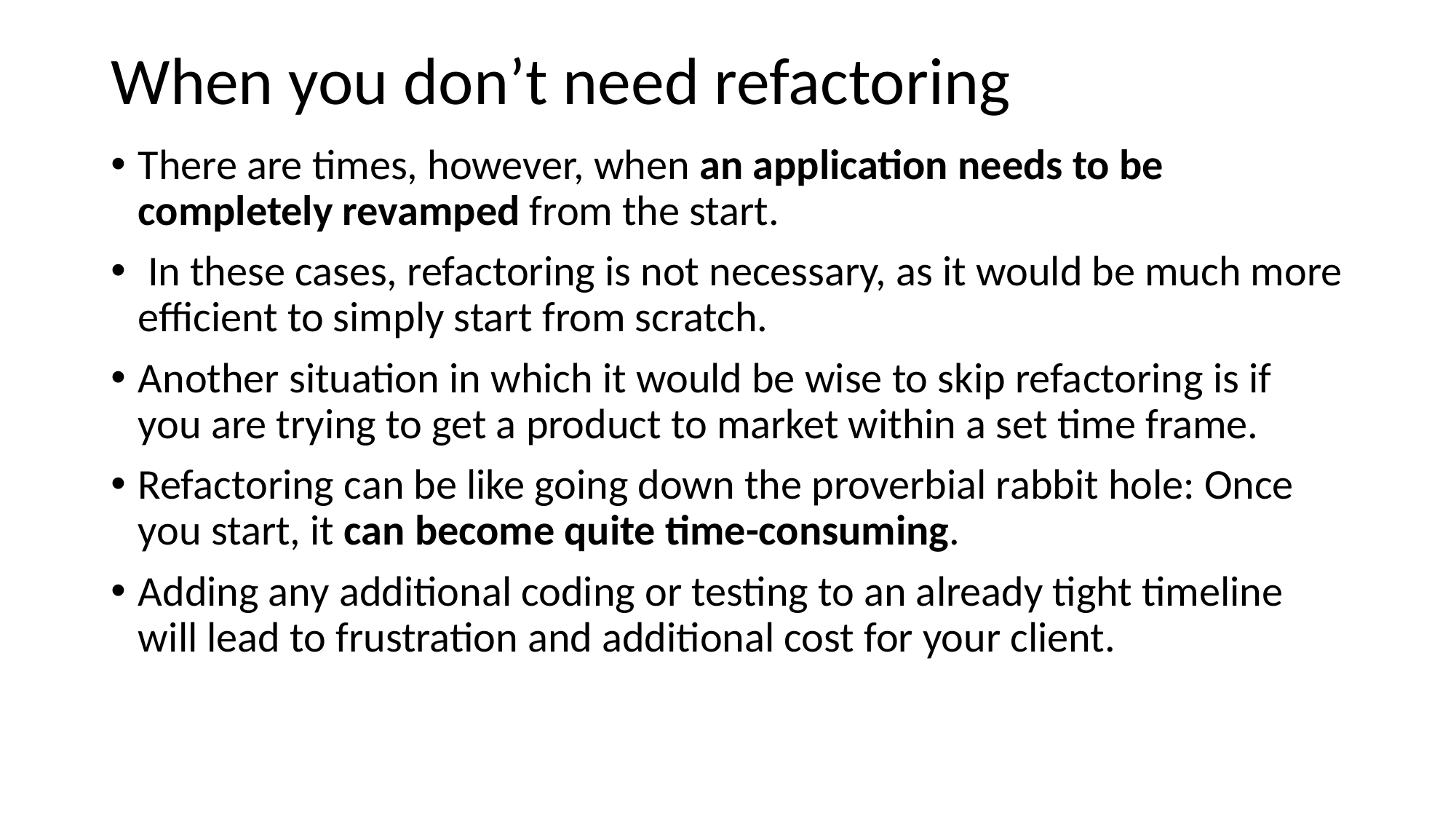

# When you don’t need refactoring
There are times, however, when an application needs to be completely revamped from the start.
 In these cases, refactoring is not necessary, as it would be much more efficient to simply start from scratch.
Another situation in which it would be wise to skip refactoring is if you are trying to get a product to market within a set time frame.
Refactoring can be like going down the proverbial rabbit hole: Once you start, it can become quite time-consuming.
Adding any additional coding or testing to an already tight timeline will lead to frustration and additional cost for your client.